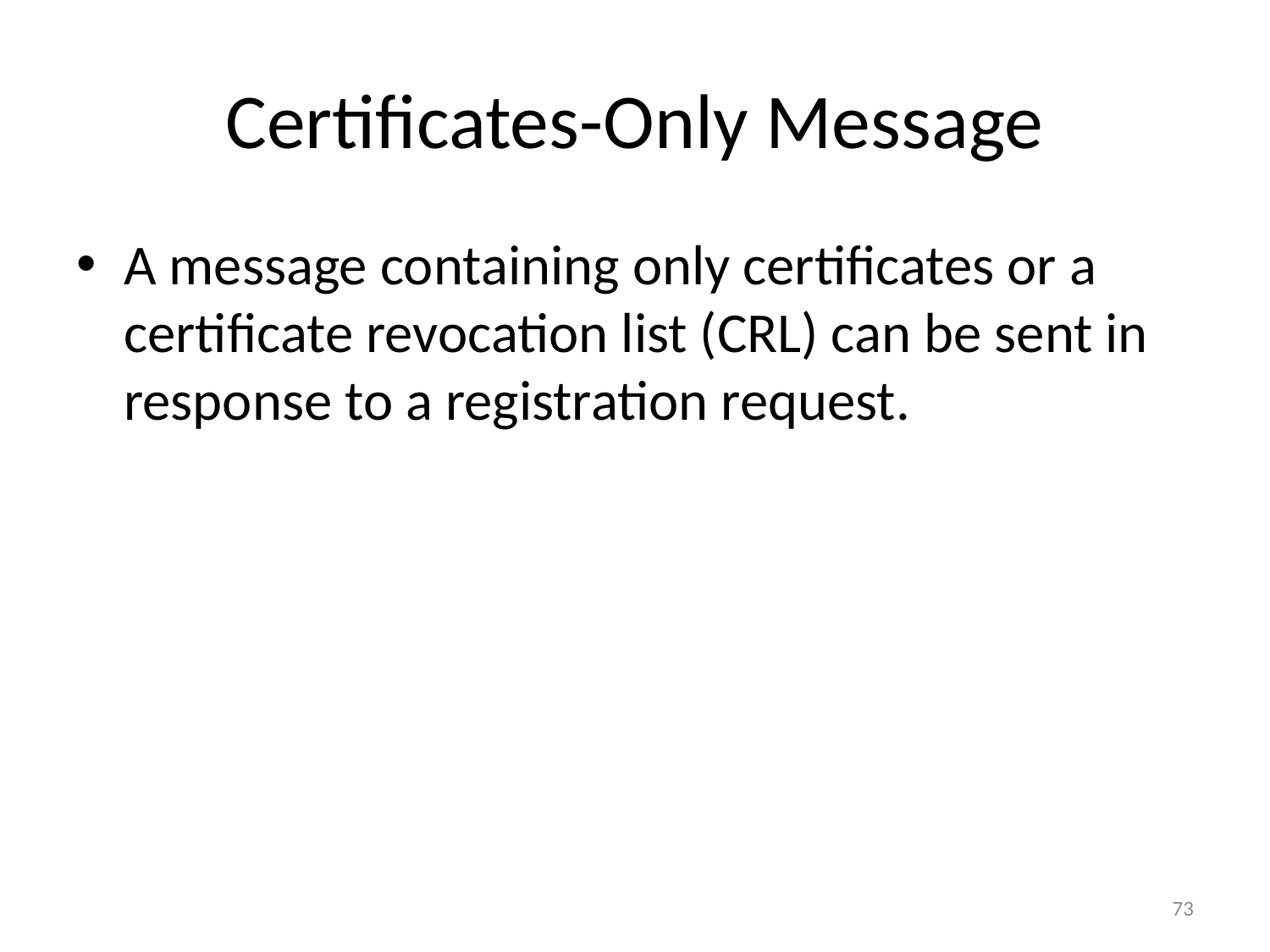

# Certificates-Only Message
A message containing only certificates or a certificate revocation list (CRL) can be sent in response to a registration request.
73